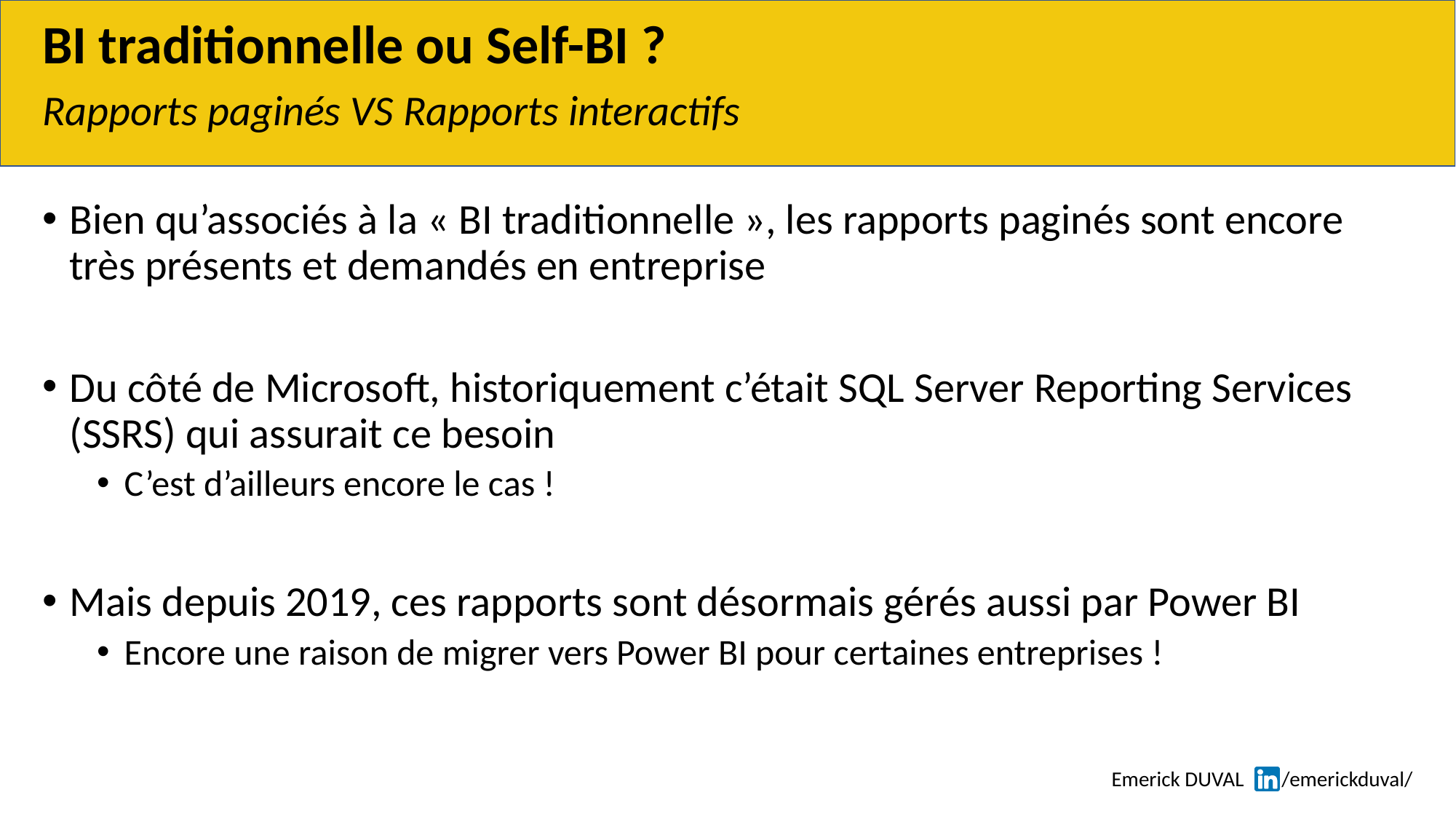

# BI traditionnelle ou Self-BI ?
Rapports paginés VS Rapports interactifs

Bien qu’associés à la « BI traditionnelle », les rapports paginés sont encore très présents et demandés en entreprise

Du côté de Microsoft, historiquement c’était SQL Server Reporting Services (SSRS) qui assurait ce besoin
C’est d’ailleurs encore le cas !

Mais depuis 2019, ces rapports sont désormais gérés aussi par Power BI
Encore une raison de migrer vers Power BI pour certaines entreprises !